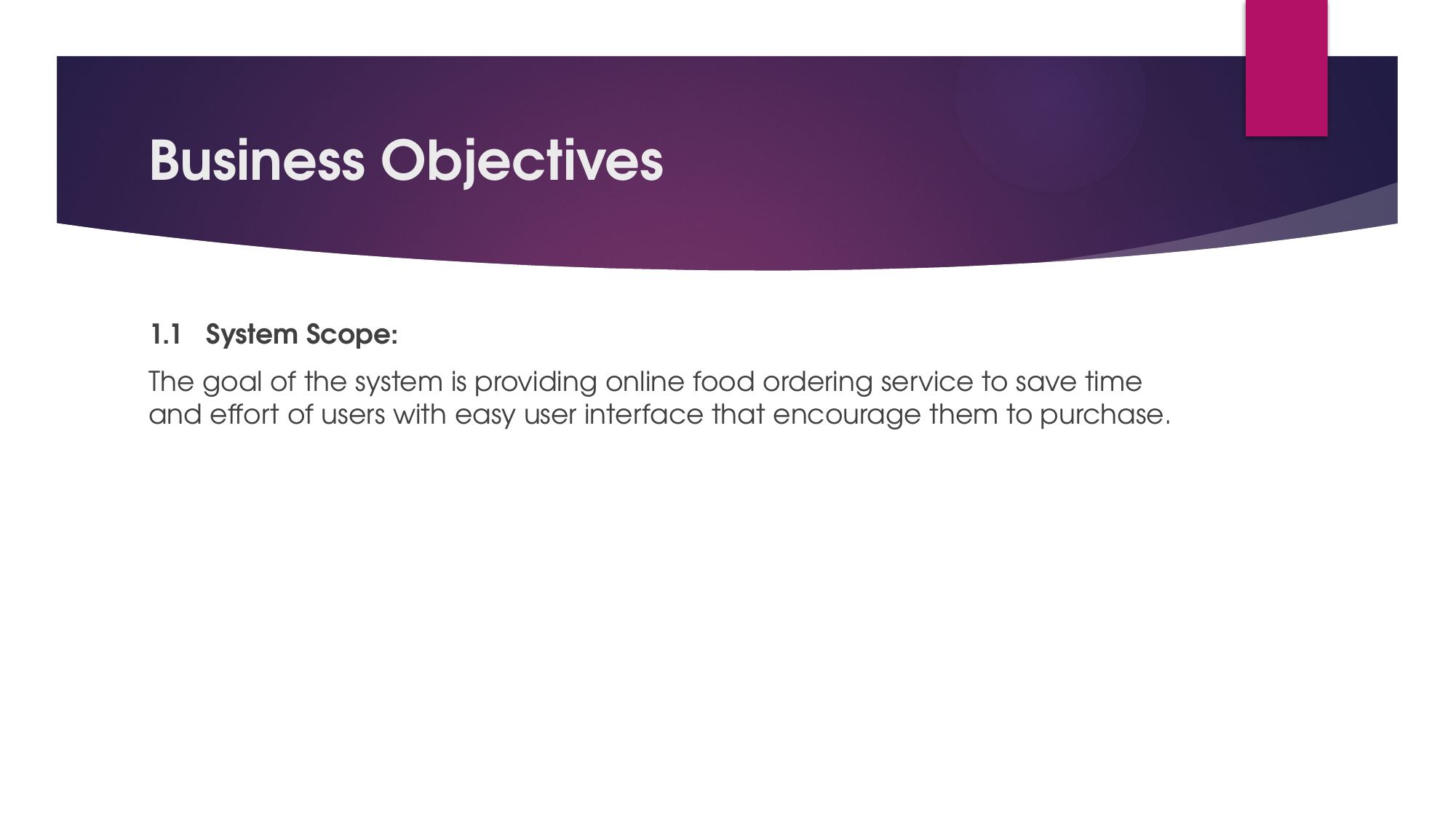

# Business Objectives
1.1   System Scope:
The goal of the system is providing online food ordering service to save time and effort of users with easy user interface that encourage them to purchase.